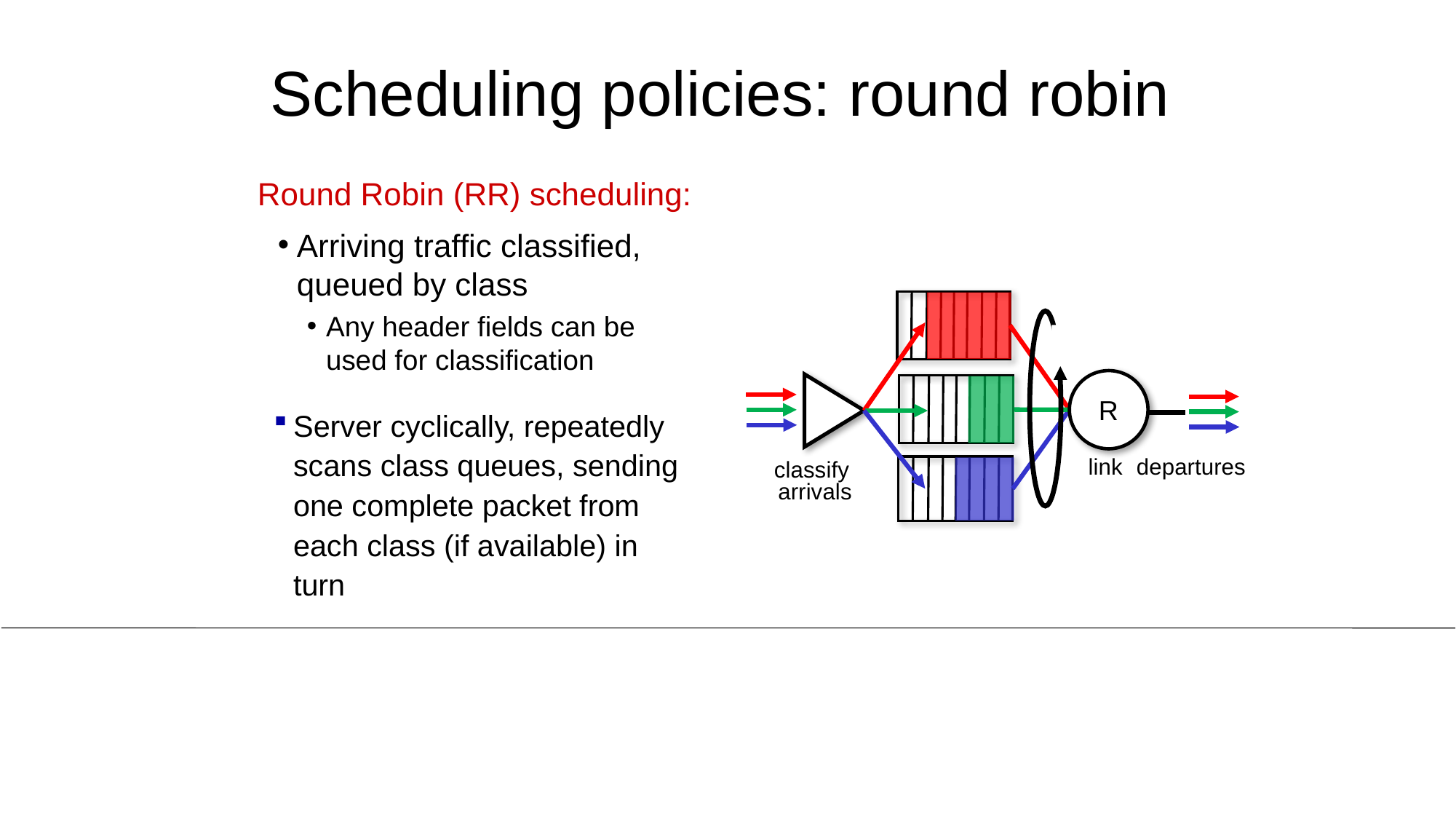

# Scheduling policies: round robin
Round Robin (RR) scheduling:
Arriving traffic classified, queued by class
Any header fields can be used for classification

R
link

Server cyclically, repeatedly  scans class queues, sending one complete packet from each class (if available) in turn
departures
classify
arrivals